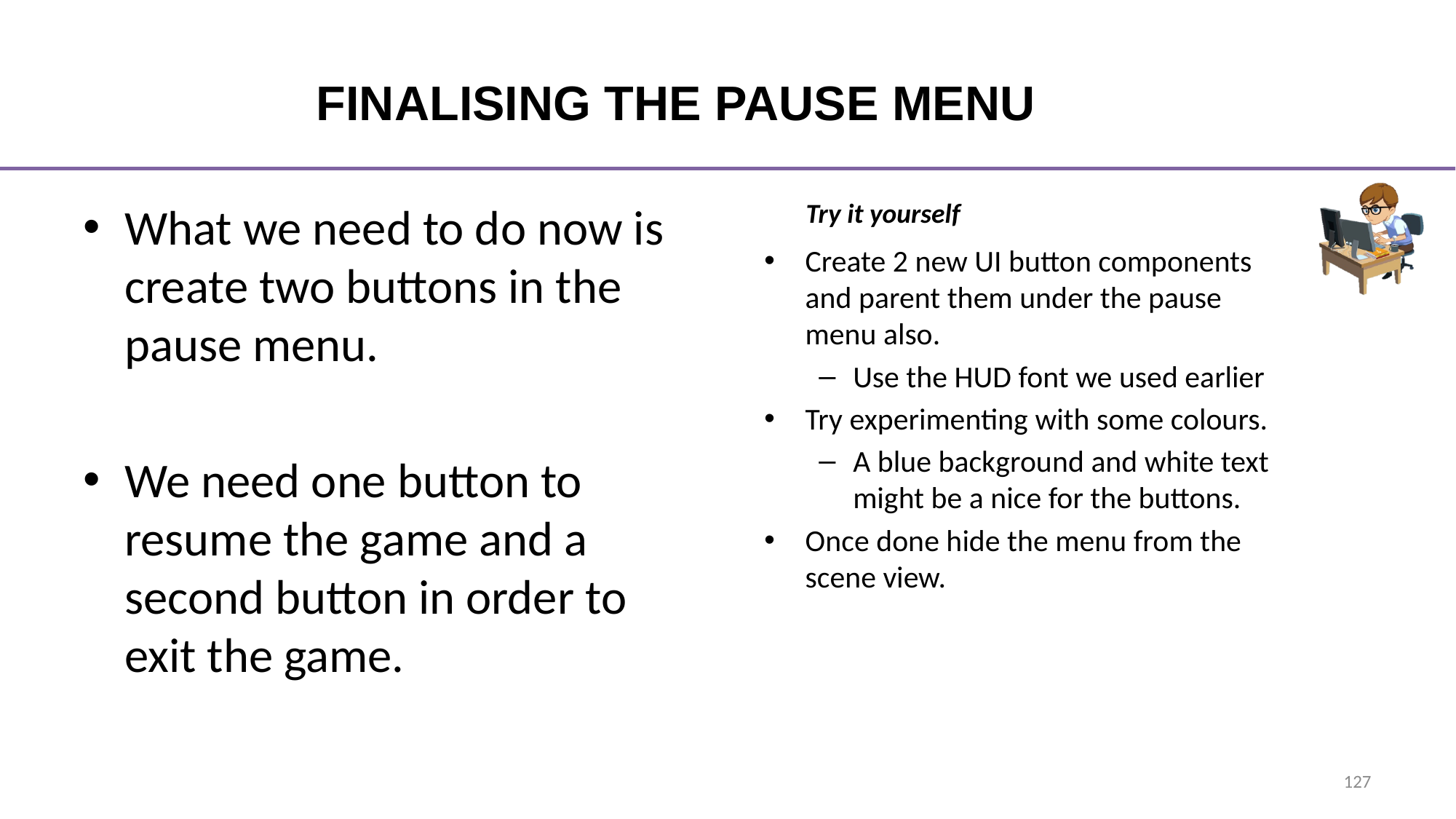

# Finalising the Pause Menu
What we need to do now is create two buttons in the pause menu.

We need one button to resume the game and a second button in order to exit the game.

Create 2 new UI button components and parent them under the pause menu also.
Use the HUD font we used earlier
Try experimenting with some colours.
A blue background and white text might be a nice for the buttons.
Once done hide the menu from the scene view.
127